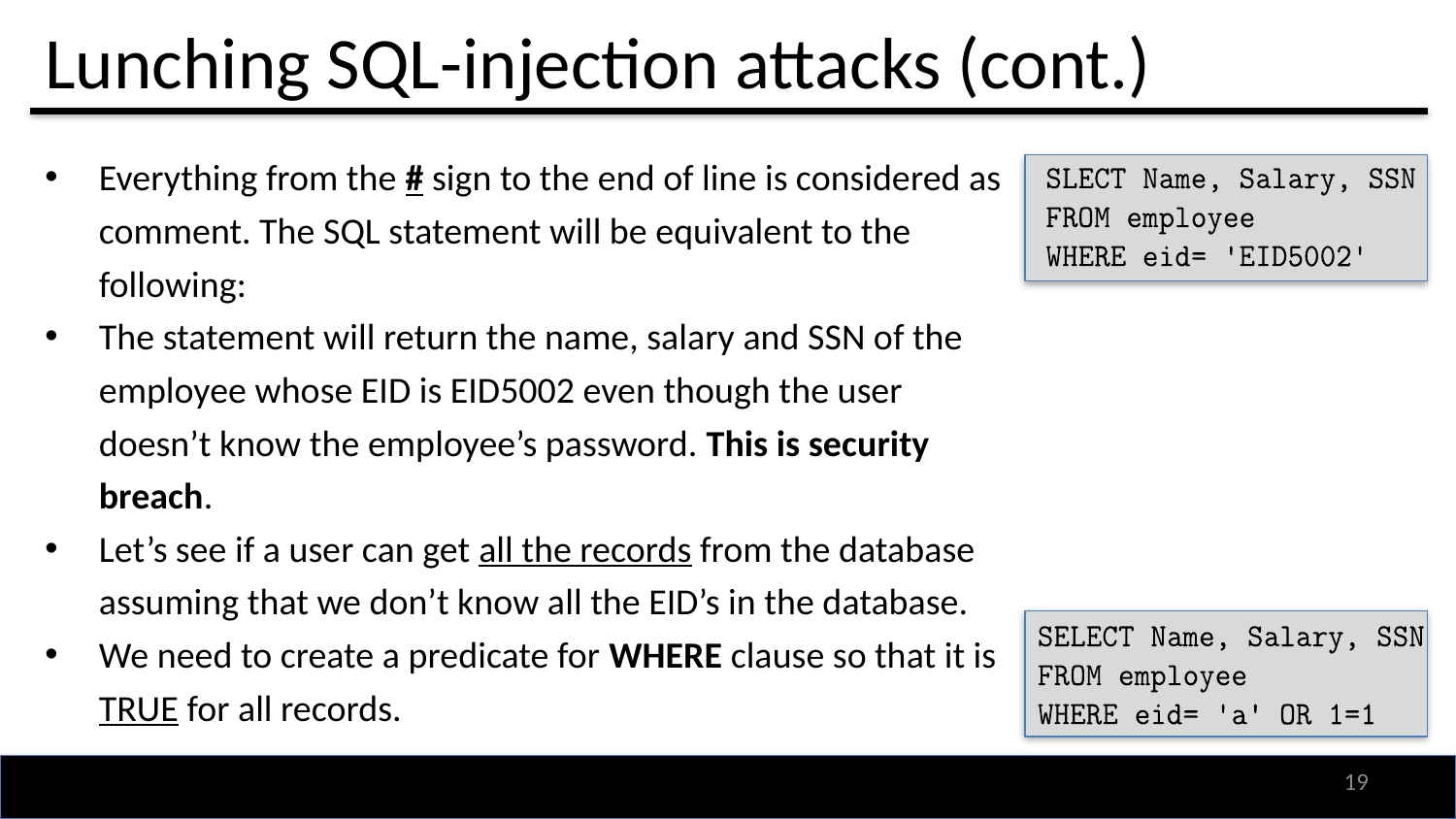

# Lunching SQL-injection attacks (cont.)
Everything from the # sign to the end of line is considered as comment. The SQL statement will be equivalent to the following:
The statement will return the name, salary and SSN of the employee whose EID is EID5002 even though the user doesn’t know the employee’s password. This is security breach.
Let’s see if a user can get all the records from the database assuming that we don’t know all the EID’s in the database.
We need to create a predicate for WHERE clause so that it is TRUE for all records.

19